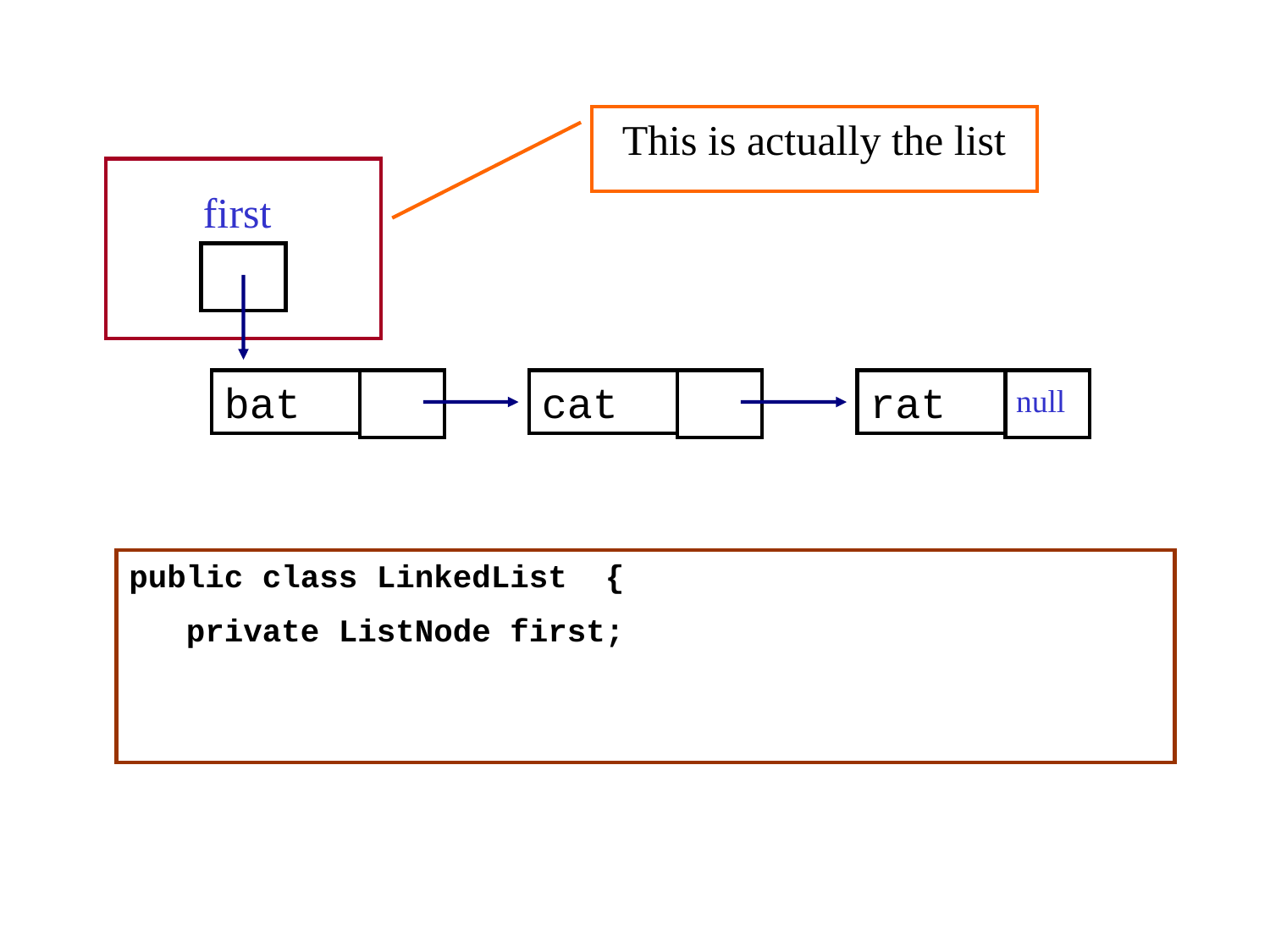

This is actually the list

first

bat

cat

rat

null

public class LinkedList  {
   private ListNode first;